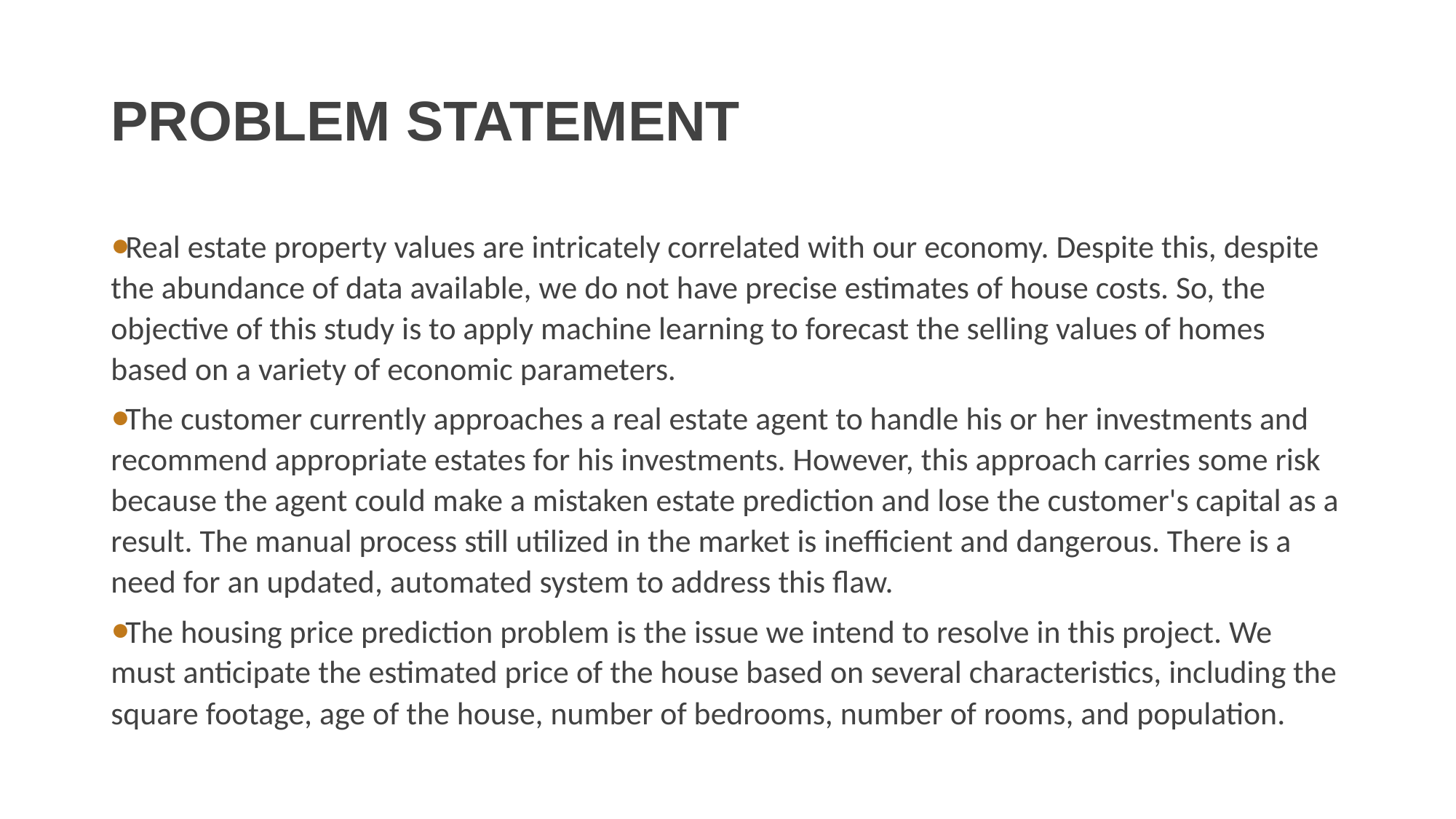

# PROBLEM STATEMENT
Real estate property values are intricately correlated with our economy. Despite this, despite the abundance of data available, we do not have precise estimates of house costs. So, the objective of this study is to apply machine learning to forecast the selling values of homes based on a variety of economic parameters.
The customer currently approaches a real estate agent to handle his or her investments and recommend appropriate estates for his investments. However, this approach carries some risk because the agent could make a mistaken estate prediction and lose the customer's capital as a result. The manual process still utilized in the market is inefficient and dangerous. There is a need for an updated, automated system to address this flaw.
The housing price prediction problem is the issue we intend to resolve in this project. We must anticipate the estimated price of the house based on several characteristics, including the square footage, age of the house, number of bedrooms, number of rooms, and population.